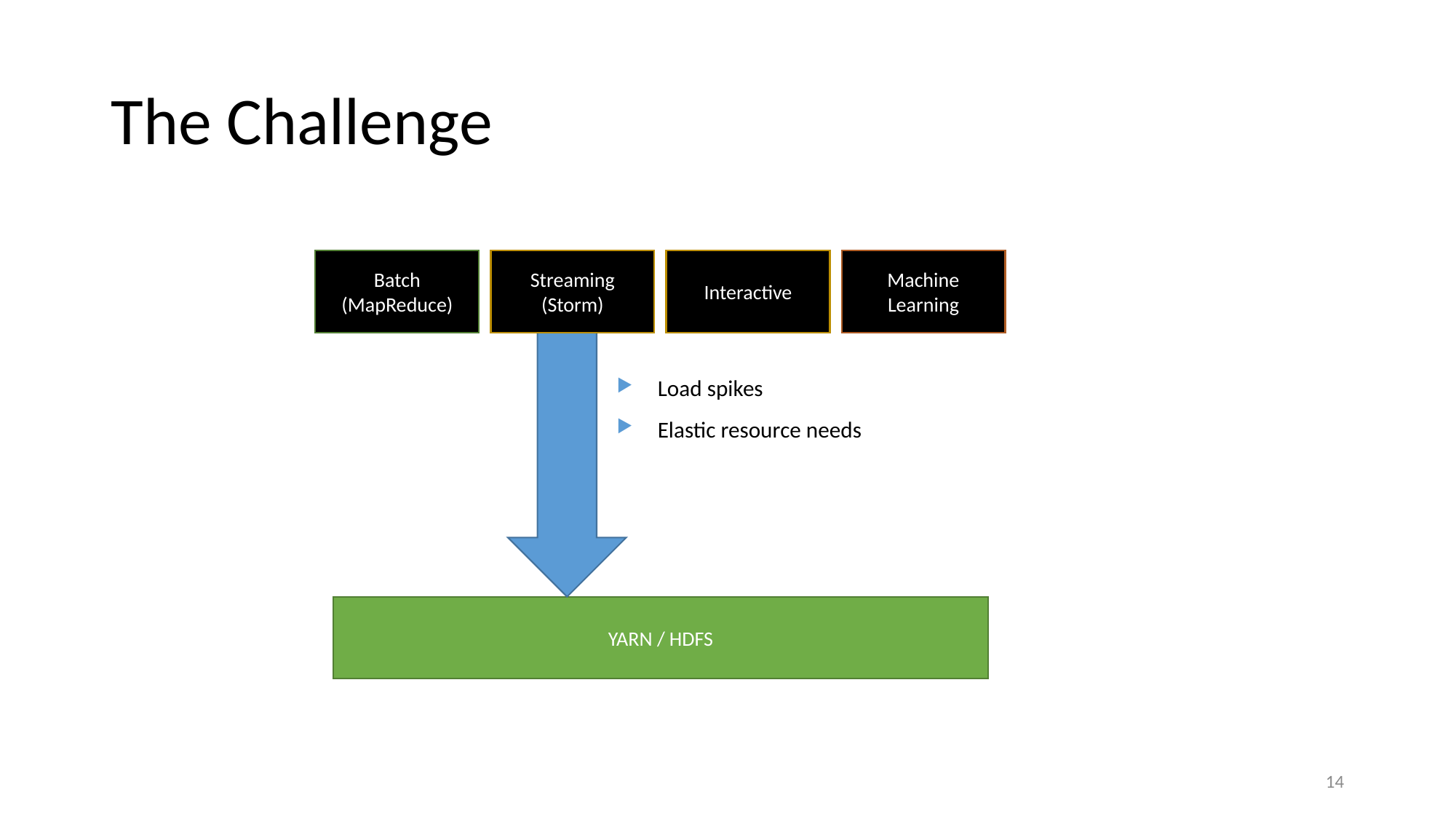

# The Challenge
Batch
(MapReduce)
Streaming
(Storm)
Interactive
Machine
Learning

Load spikes
Elastic resource needs
YARN / HDFS
14